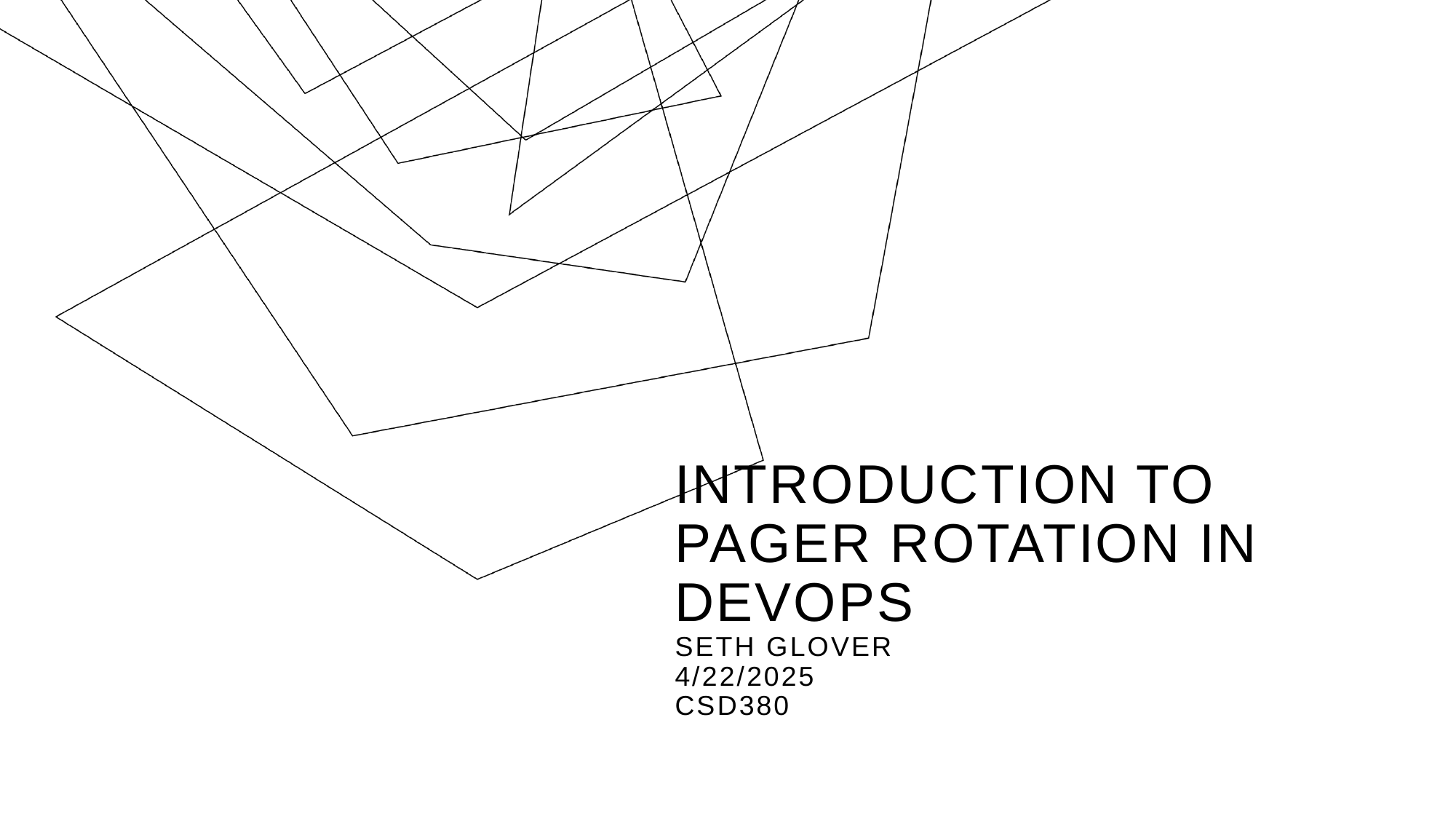

# Introduction to Pager Rotation in DevOps Seth glover 4/22/2025 CSD380